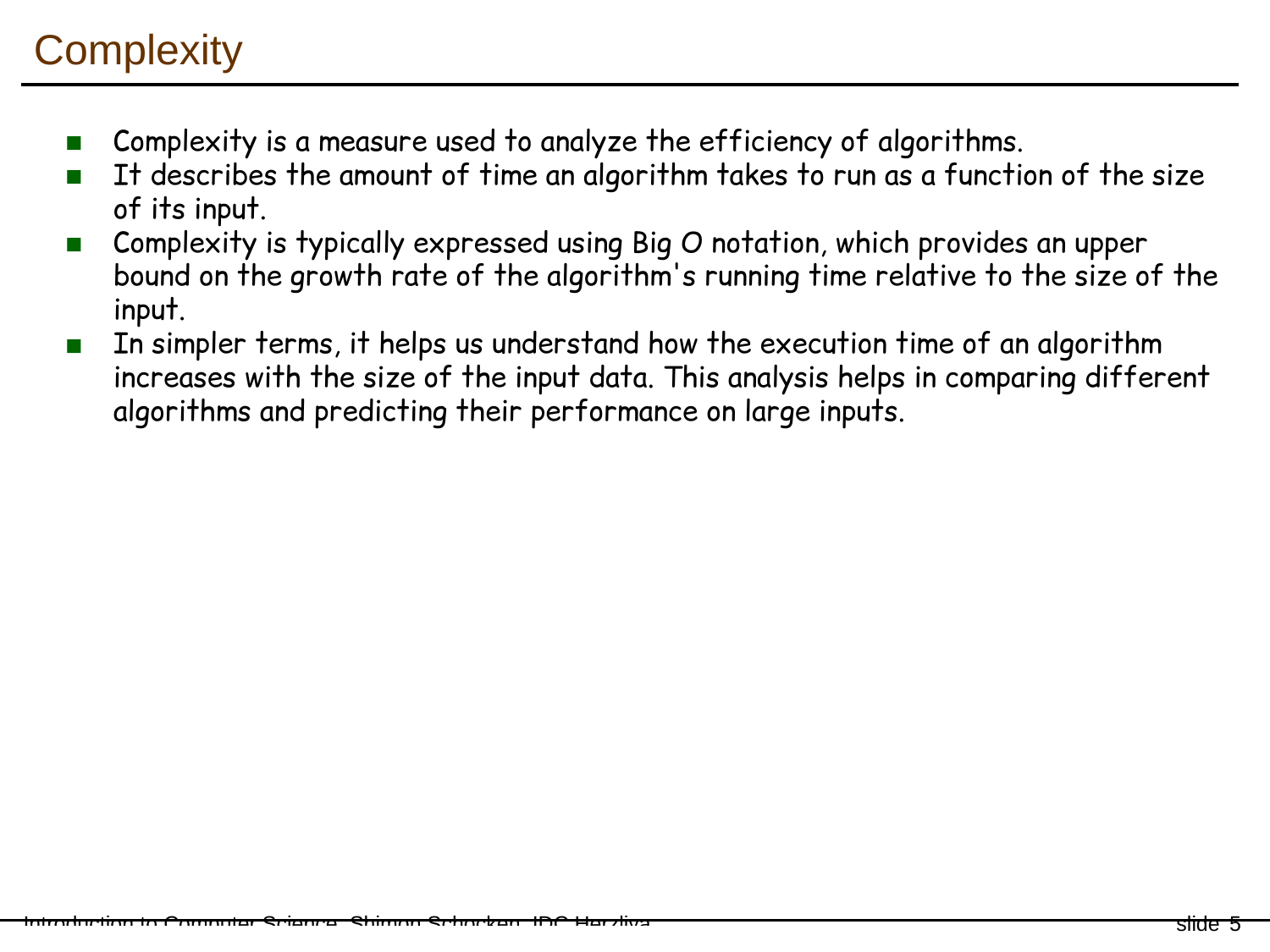

Complexity

Complexity is a measure used to analyze the efficiency of algorithms.
It describes the amount of time an algorithm takes to run as a function of the size of its input.
Complexity is typically expressed using Big O notation, which provides an upper bound on the growth rate of the algorithm's running time relative to the size of the input.
In simpler terms, it helps us understand how the execution time of an algorithm increases with the size of the input data. This analysis helps in comparing different algorithms and predicting their performance on large inputs.